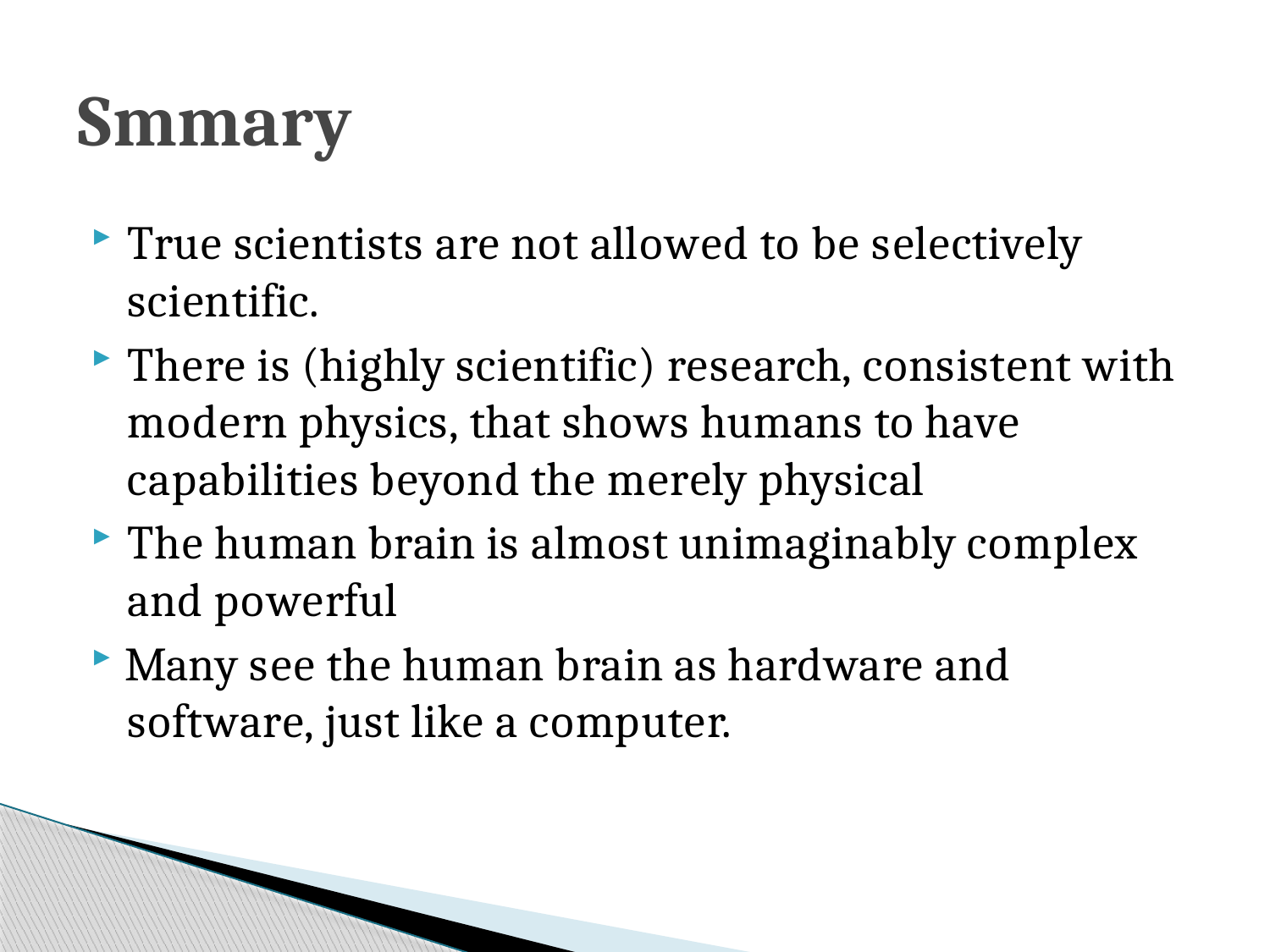

# Smmary
True scientists are not allowed to be selectively scientific.
There is (highly scientific) research, consistent with modern physics, that shows humans to have capabilities beyond the merely physical
The human brain is almost unimaginably complex and powerful
Many see the human brain as hardware and software, just like a computer.